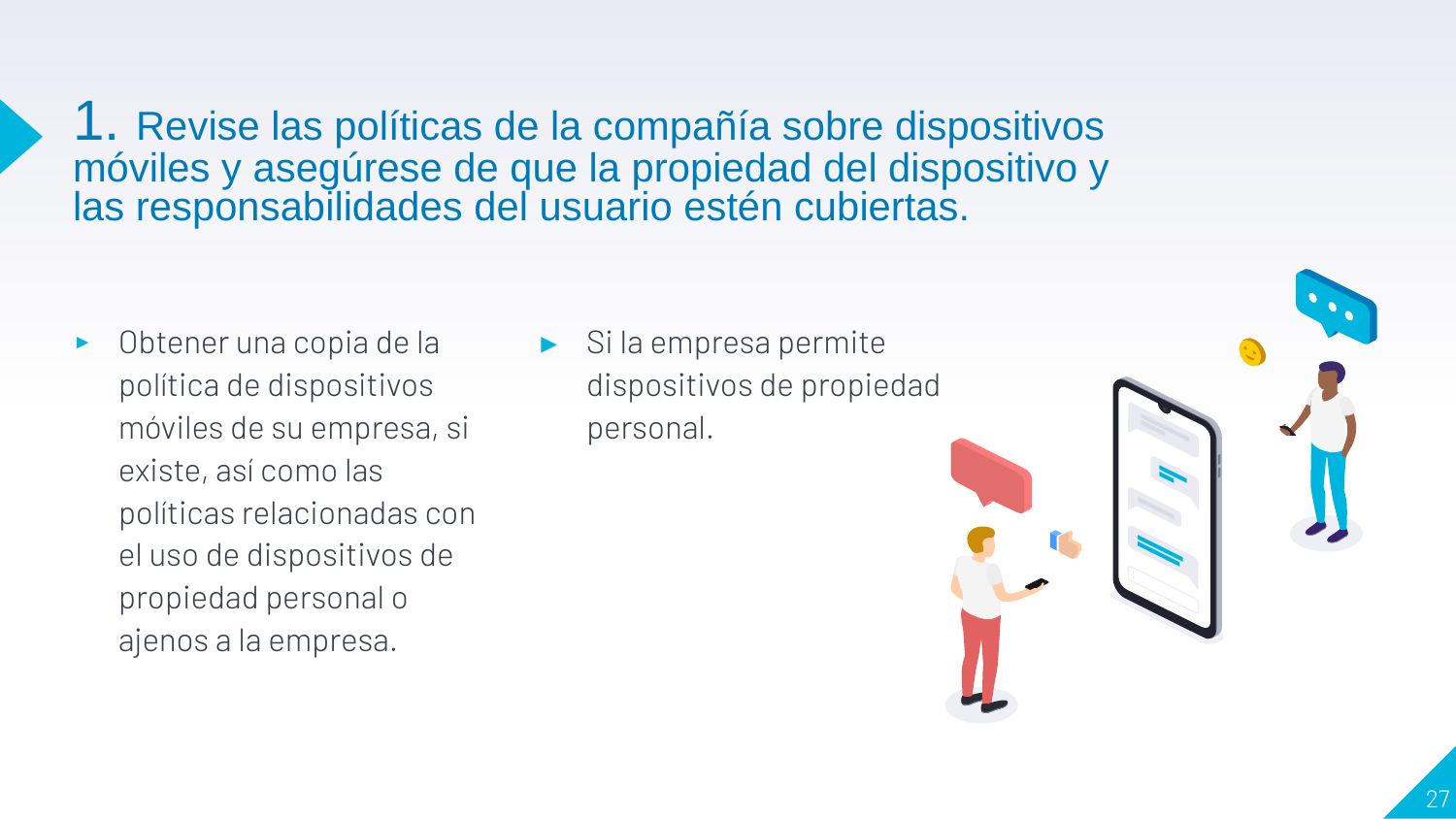

# 1. Revise las políticas de la compañía sobre dispositivos móviles y asegúrese de que la propiedad del dispositivo y las responsabilidades del usuario estén cubiertas.

Obtener una copia de la política de dispositivos móviles de su empresa, si existe, así como las políticas relacionadas con el uso de dispositivos de propiedad personal o ajenos a la empresa.
Si la empresa permite dispositivos de propiedad personal.
27